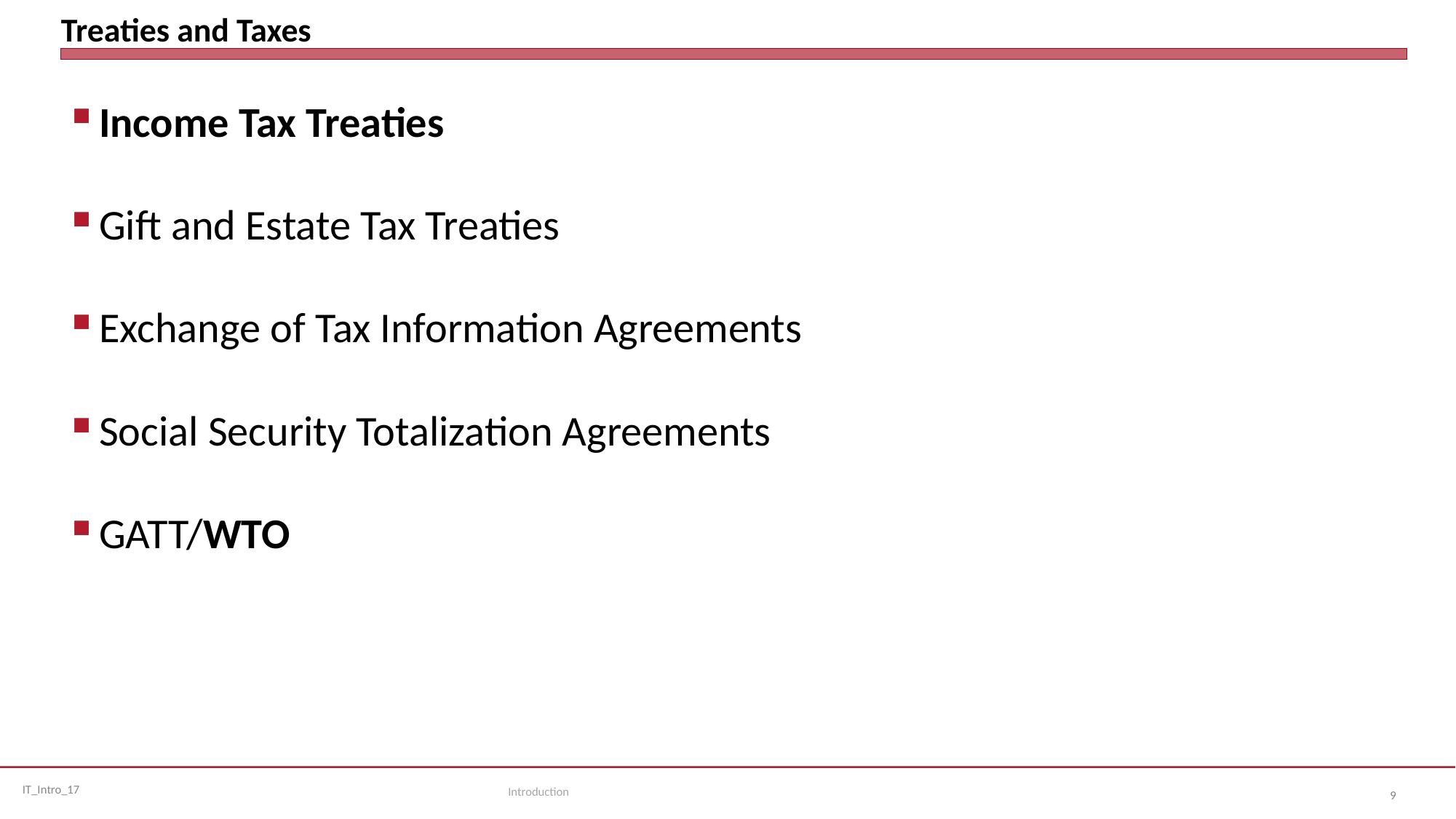

# Treaties and Taxes
Income Tax Treaties
Gift and Estate Tax Treaties
Exchange of Tax Information Agreements
Social Security Totalization Agreements
GATT/WTO
Introduction
9